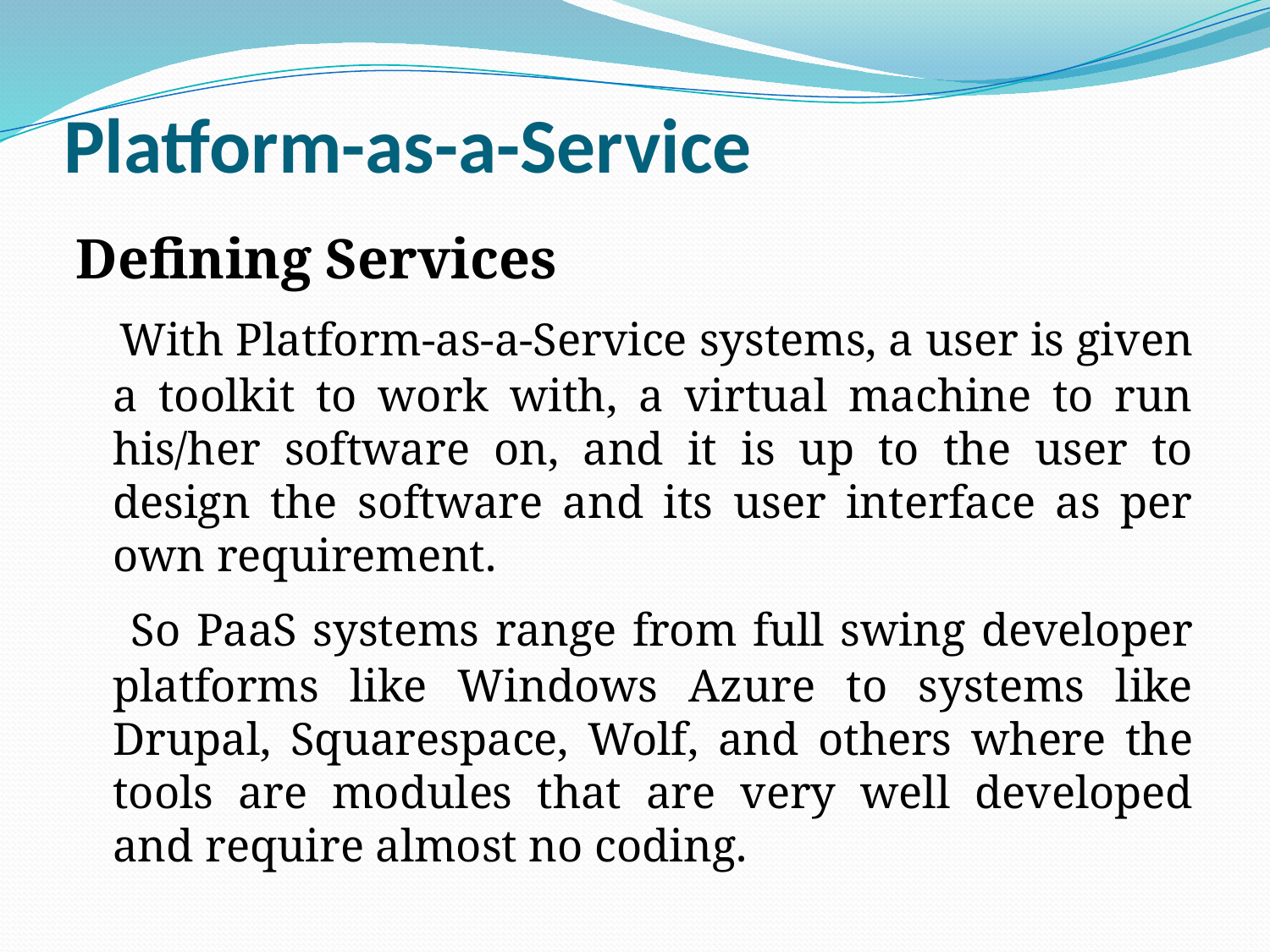

# Platform-as-a-Service
Defining Services
   With Platform-as-a-Service systems, a user is given a toolkit to work with, a virtual machine to run his/her software on, and it is up to the user to design the software and its user interface as per own requirement.
   So PaaS systems range from full swing developer platforms like Windows Azure to systems like Drupal, Squarespace, Wolf, and others where the tools are modules that are very well developed and require almost no coding.